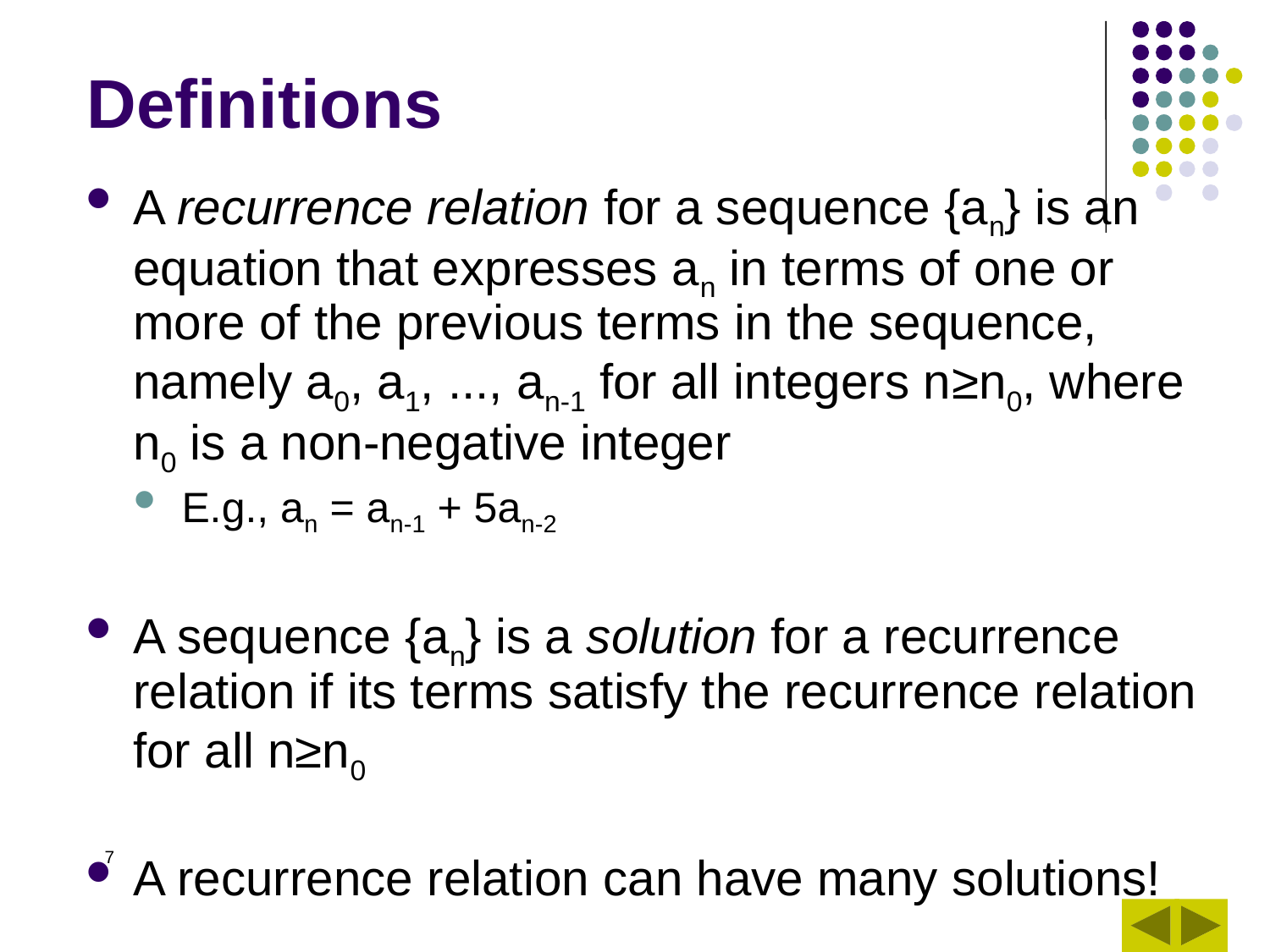

# Definitions
A recurrence relation for a sequence {an} is an equation that expresses an in terms of one or more of the previous terms in the sequence, namely a0, a1, ..., an-1 for all integers n≥n0, where n0 is a non-negative integer
E.g., an = an-1 + 5an-2

A sequence {an} is a solution for a recurrence relation if its terms satisfy the recurrence relation for all n≥n0

A recurrence relation can have many solutions!
7